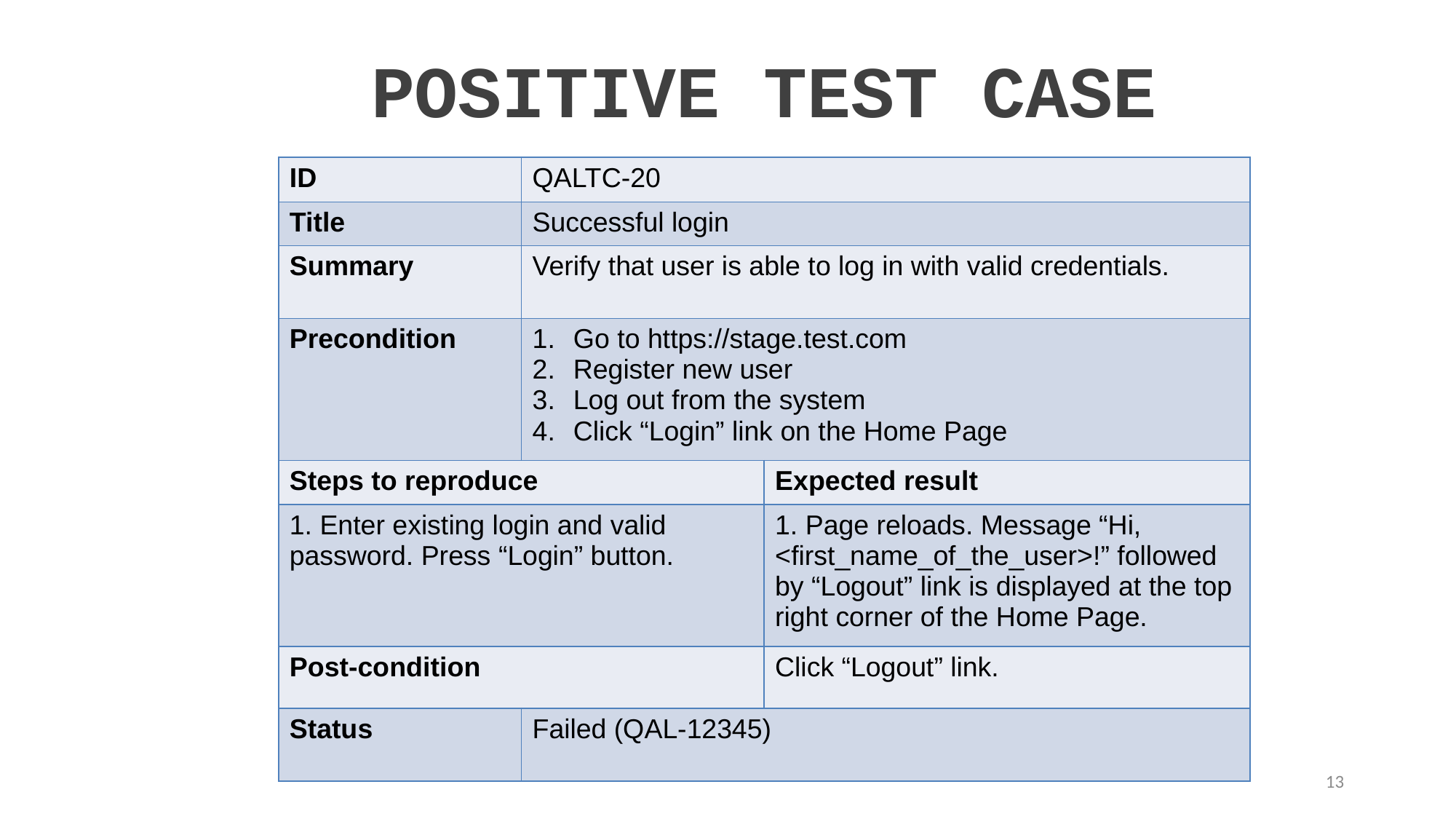

POSITIVE TEST CASE
| ID | QALTC-20 |  |
| --- | --- | --- |
| Title | Successful login |  |
| Summary | Verify that user is able to log in with valid credentials. |  |
| Precondition | Go to https://stage.test.com Register new user Log out from the system Click “Login” link on the Home Page |  |
| Steps to reproduce |  | Expected result |
| 1. Enter existing login and valid password. Press “Login” button. |  | 1. Page reloads. Message “Hi, <first\_name\_of\_the\_user>!” followed by “Logout” link is displayed at the top right corner of the Home Page. |
| Post-condition |  | Click “Logout” link. |
| Status | Failed (QAL-12345) |  |
13